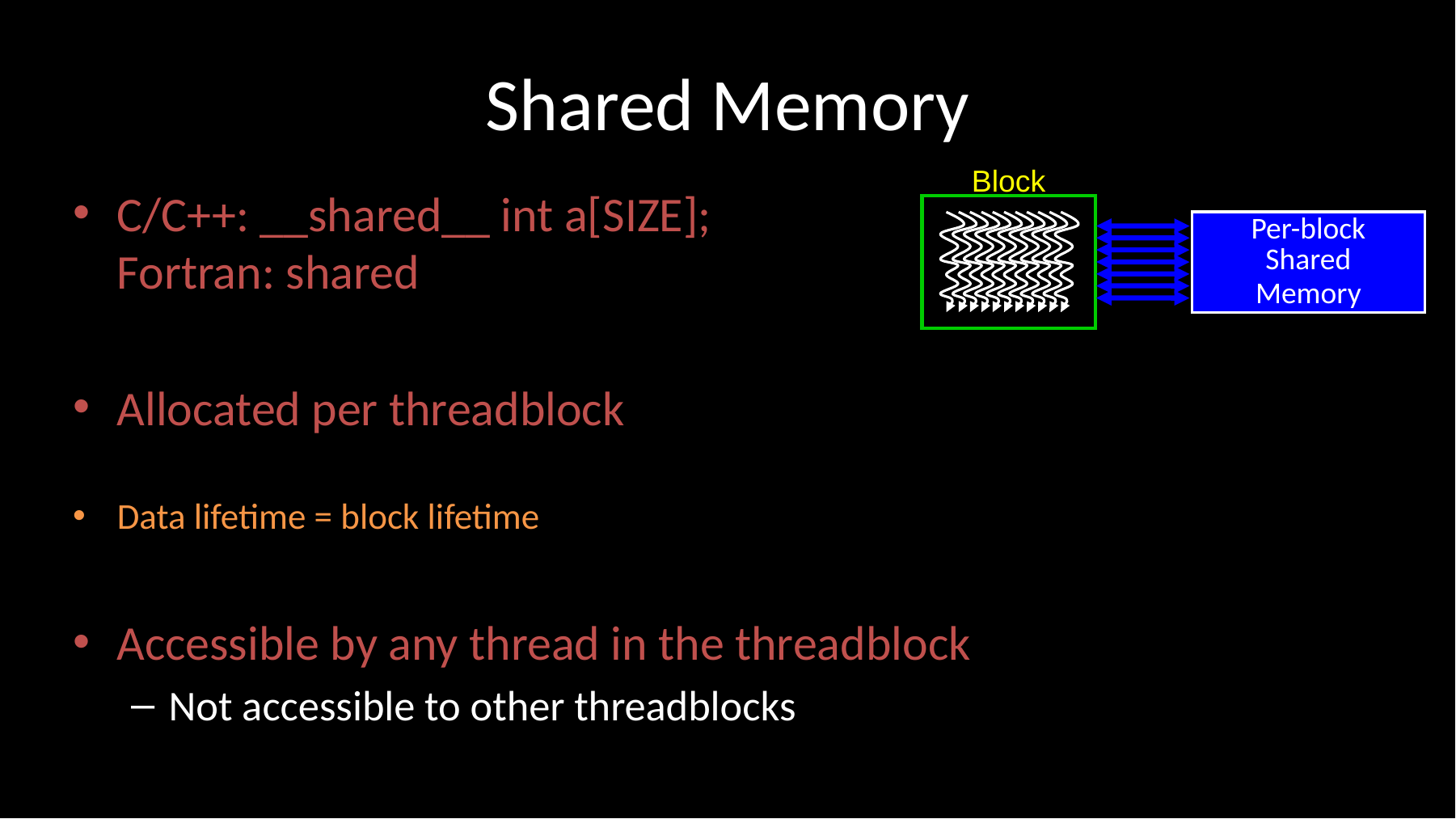

# Shared Memory
Block

Per-block
Shared
Memory

C/C++: __shared__ int a[SIZE];
Fortran: shared

Allocated per threadblock

Data lifetime = block lifetime

Accessible by any thread in the threadblock
Not accessible to other threadblocks